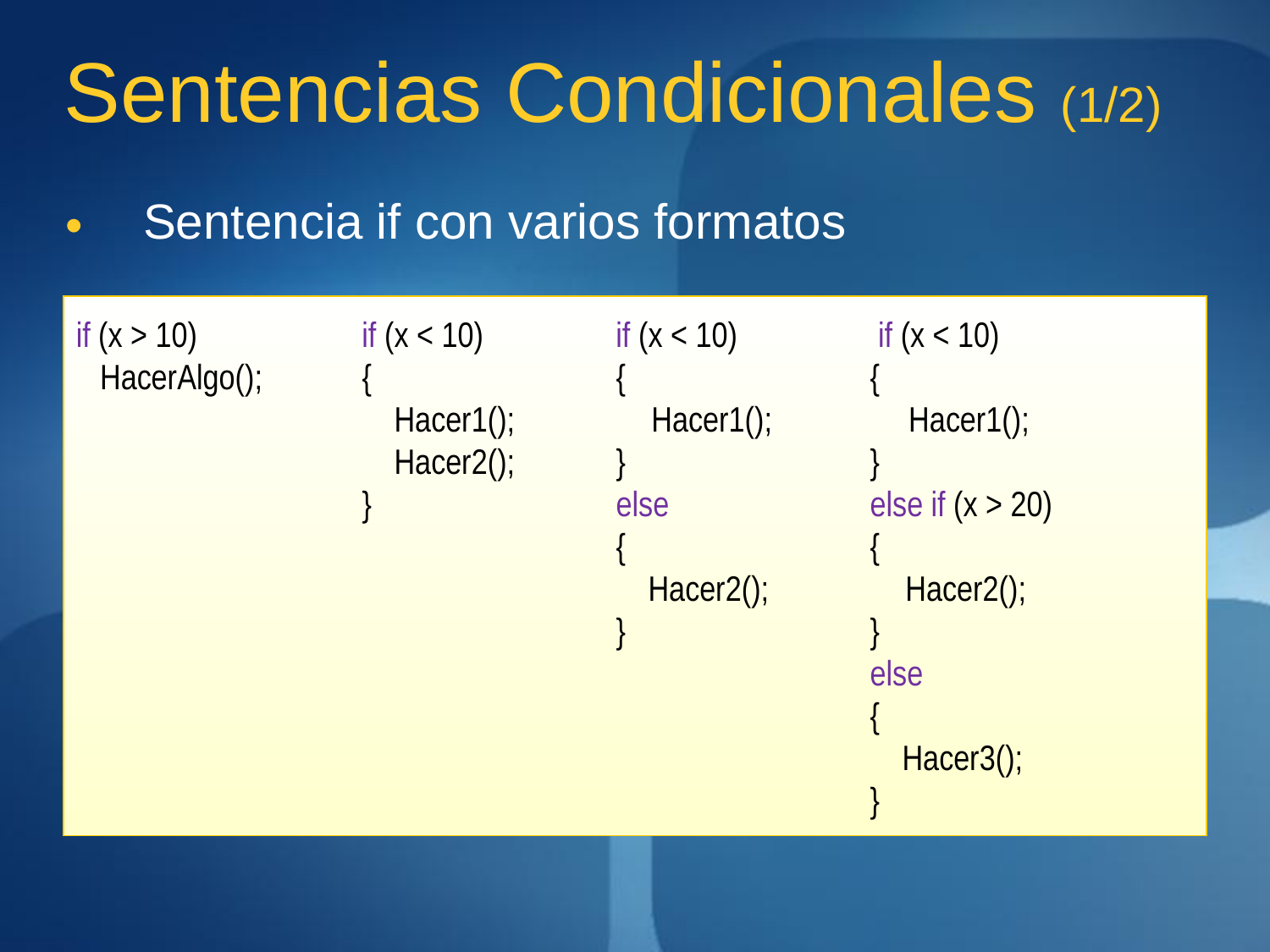

# Sentencias Condicionales (1/2)
Sentencia if con varios formatos
if (x > 10)        	    if (x < 10)        	    if (x < 10)         	     if (x < 10)
   HacerAlgo();    	    {                  	    {                    	    {
                       	        Hacer1();                 Hacer1();                 Hacer1();
                       	        Hacer2();      	    }                    	    }
                   	    }                  	    else                 	    else if (x > 20)
                                      		    {                    	    {
                                           		        Hacer2();                 Hacer2();
                                      		    }                    	    }
                                                           			    else
                                                           			    {
                                                               			        Hacer3();
                                                           			    }